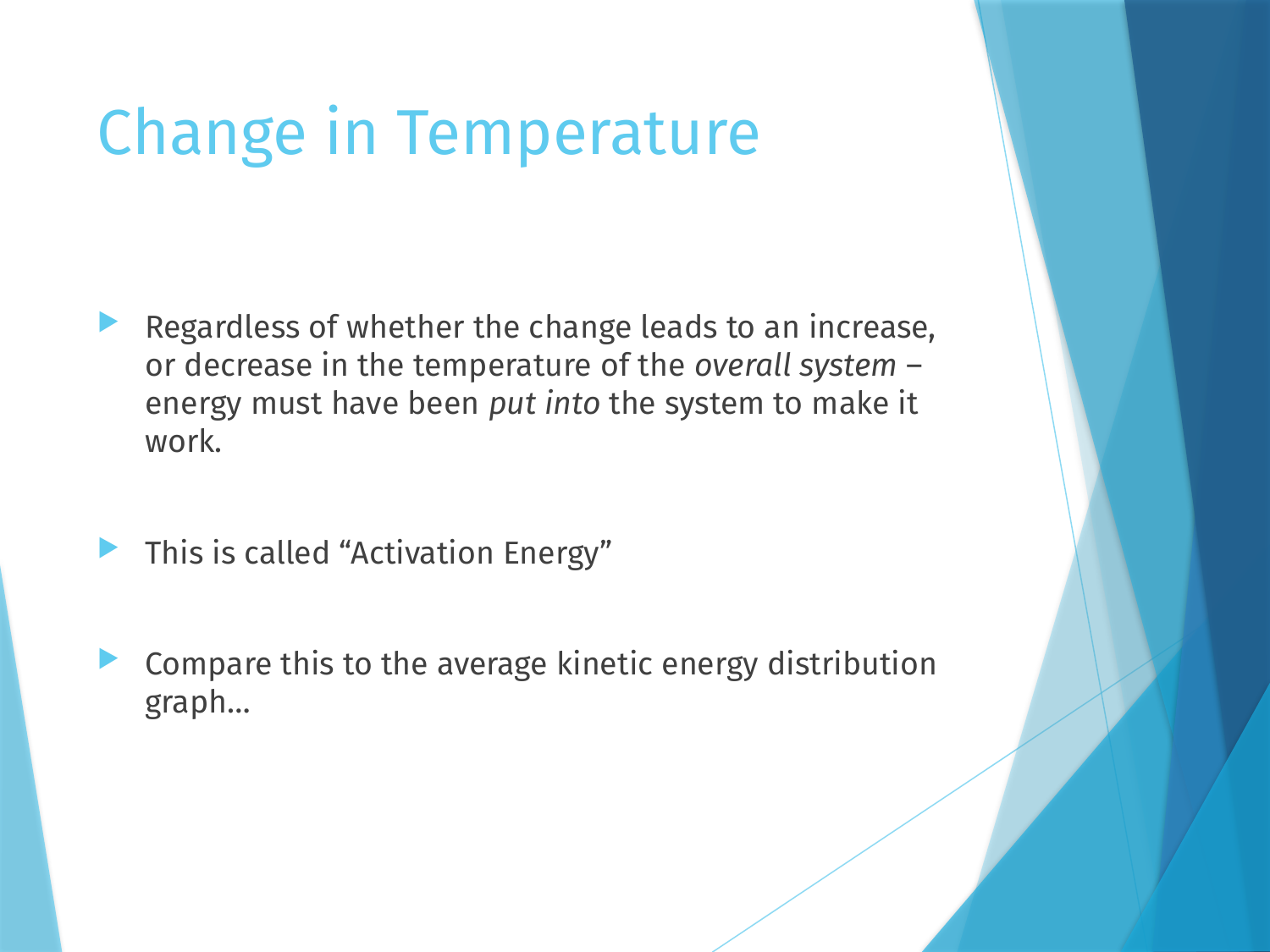

# Change in Temperature
Regardless of whether the change leads to an increase, or decrease in the temperature of the overall system – energy must have been put into the system to make it work.

This is called “Activation Energy”

Compare this to the average kinetic energy distribution graph…